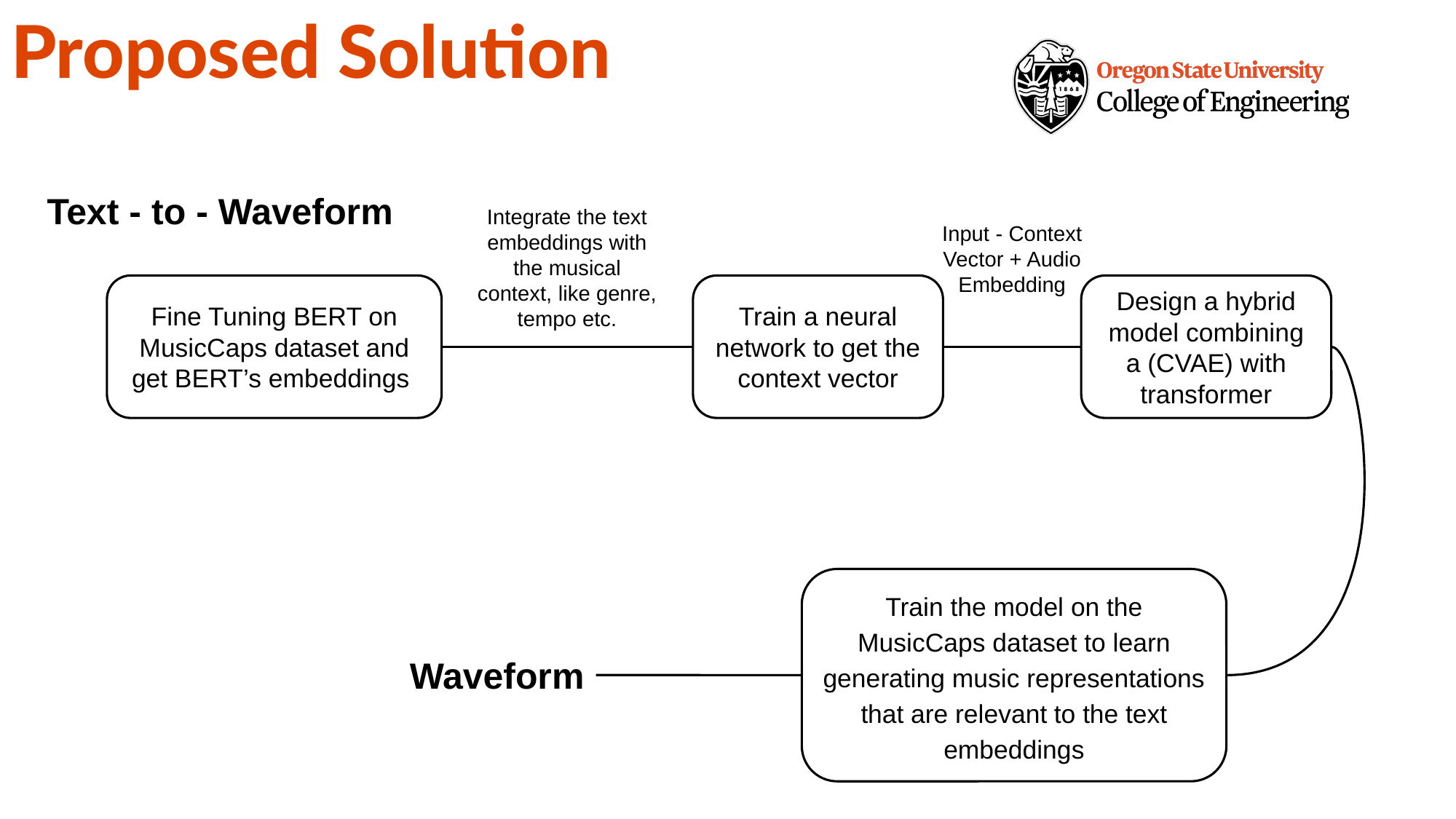

# Proposed Solution
Text - to - Waveform
Integrate the text embeddings with the musical context, like genre, tempo etc.
Input - Context Vector + Audio Embedding
Fine Tuning BERT on MusicCaps dataset and get BERT’s embeddings
Train a neural network to get the context vector
Design a hybrid model combining a (CVAE) with transformer
Train the model on the MusicCaps dataset to learn generating music representations that are relevant to the text embeddings
Waveform